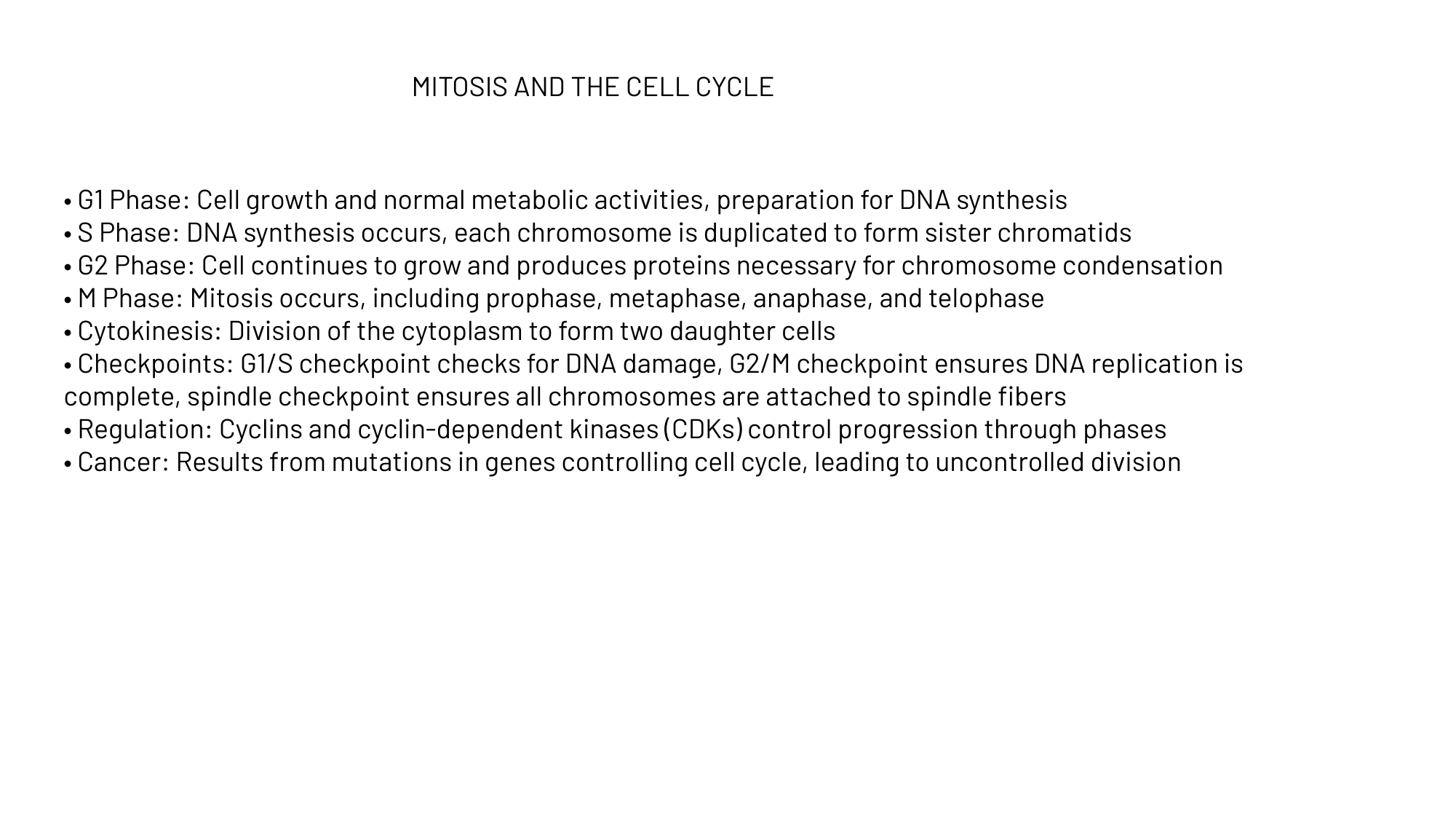

MITOSIS AND THE CELL CYCLE
• G1 Phase: Cell growth and normal metabolic activities, preparation for DNA synthesis
• S Phase: DNA synthesis occurs, each chromosome is duplicated to form sister chromatids
• G2 Phase: Cell continues to grow and produces proteins necessary for chromosome condensation
• M Phase: Mitosis occurs, including prophase, metaphase, anaphase, and telophase
• Cytokinesis: Division of the cytoplasm to form two daughter cells
• Checkpoints: G1/S checkpoint checks for DNA damage, G2/M checkpoint ensures DNA replication is complete, spindle checkpoint ensures all chromosomes are attached to spindle fibers
• Regulation: Cyclins and cyclin-dependent kinases (CDKs) control progression through phases
• Cancer: Results from mutations in genes controlling cell cycle, leading to uncontrolled division